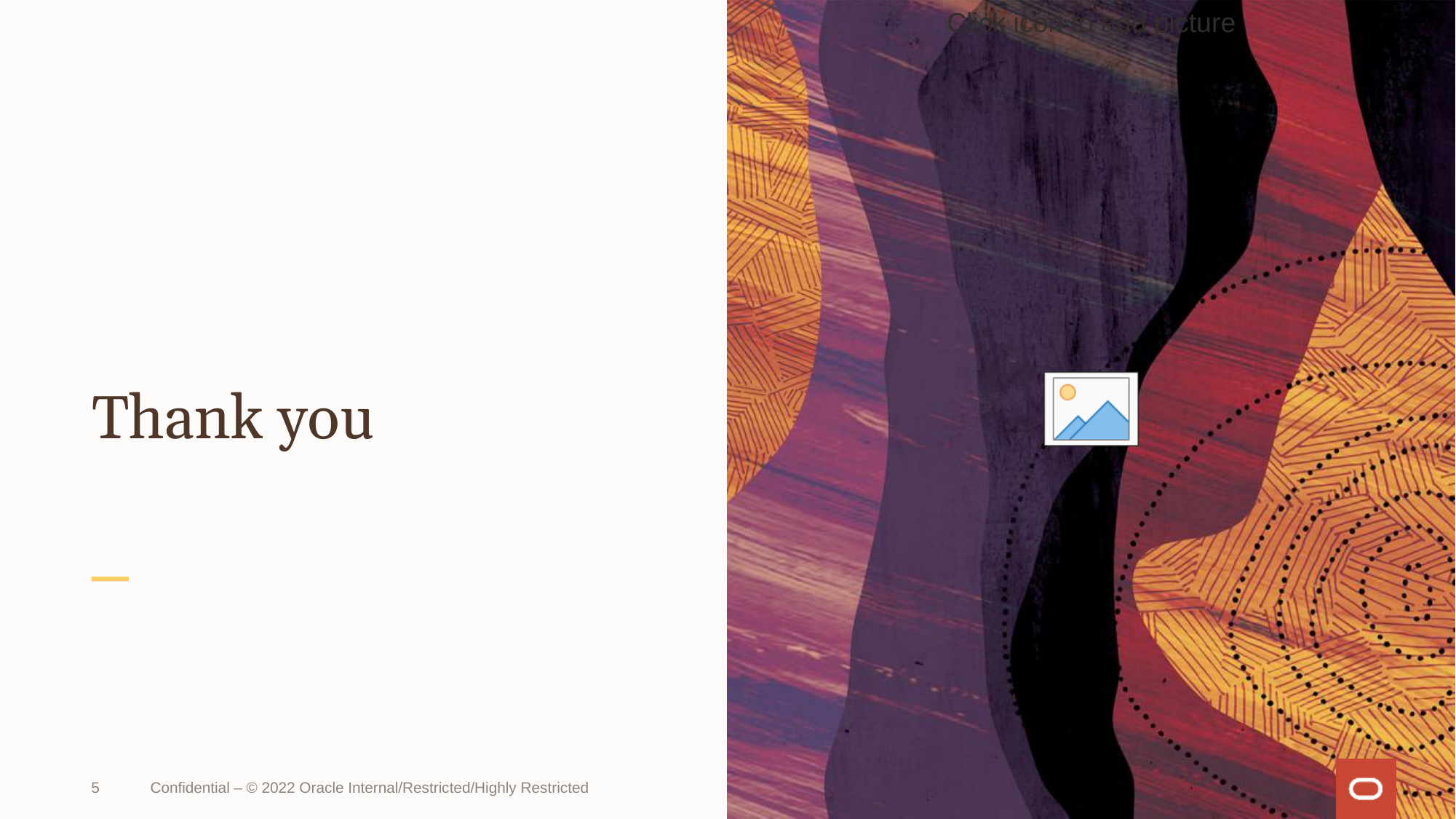

Thank you
5
Confidential – © 2022 Oracle Internal/Restricted/Highly Restricted